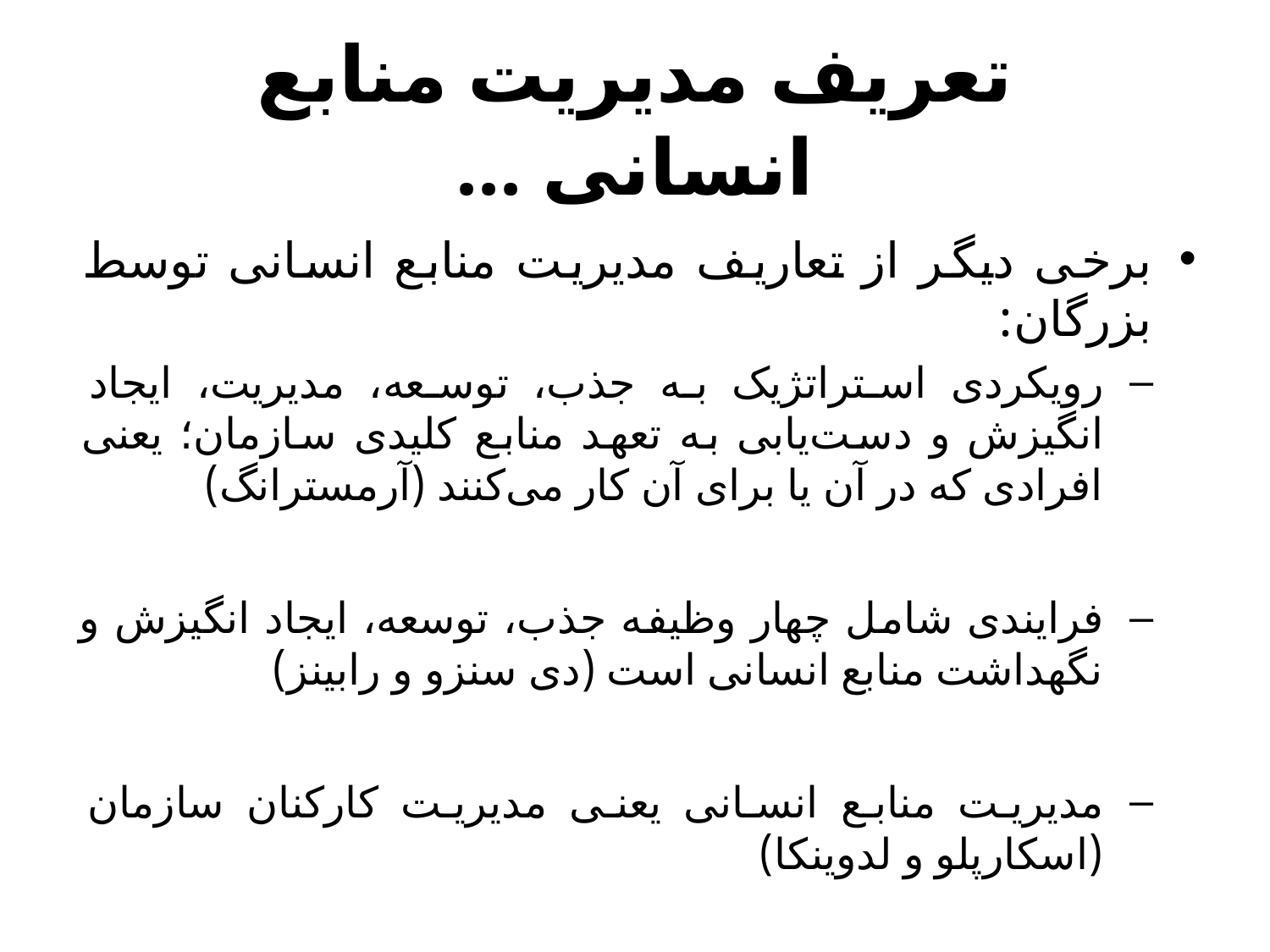

# تعریف مديريت منابع انسانى ...
برخی دیگر از تعاریف مدیریت منابع انسانی توسط بزرگان:
رویکردی استراتژیک به جذب، توسعه، مدیریت، ایجاد انگیزش و دست‌یابی به تعهد منابع کلیدی سازمان؛ یعنی افرادی که در آن یا برای آن کار می‌کنند (آرمسترانگ)

فرایندی شامل چهار وظیفه جذب، توسعه، ایجاد انگیزش و نگهداشت منابع انسانی است (دی سنزو و رابینز)

مدیریت منابع انسانی یعنی مدیریت کارکنان سازمان (اسکارپلو و لدوینکا)